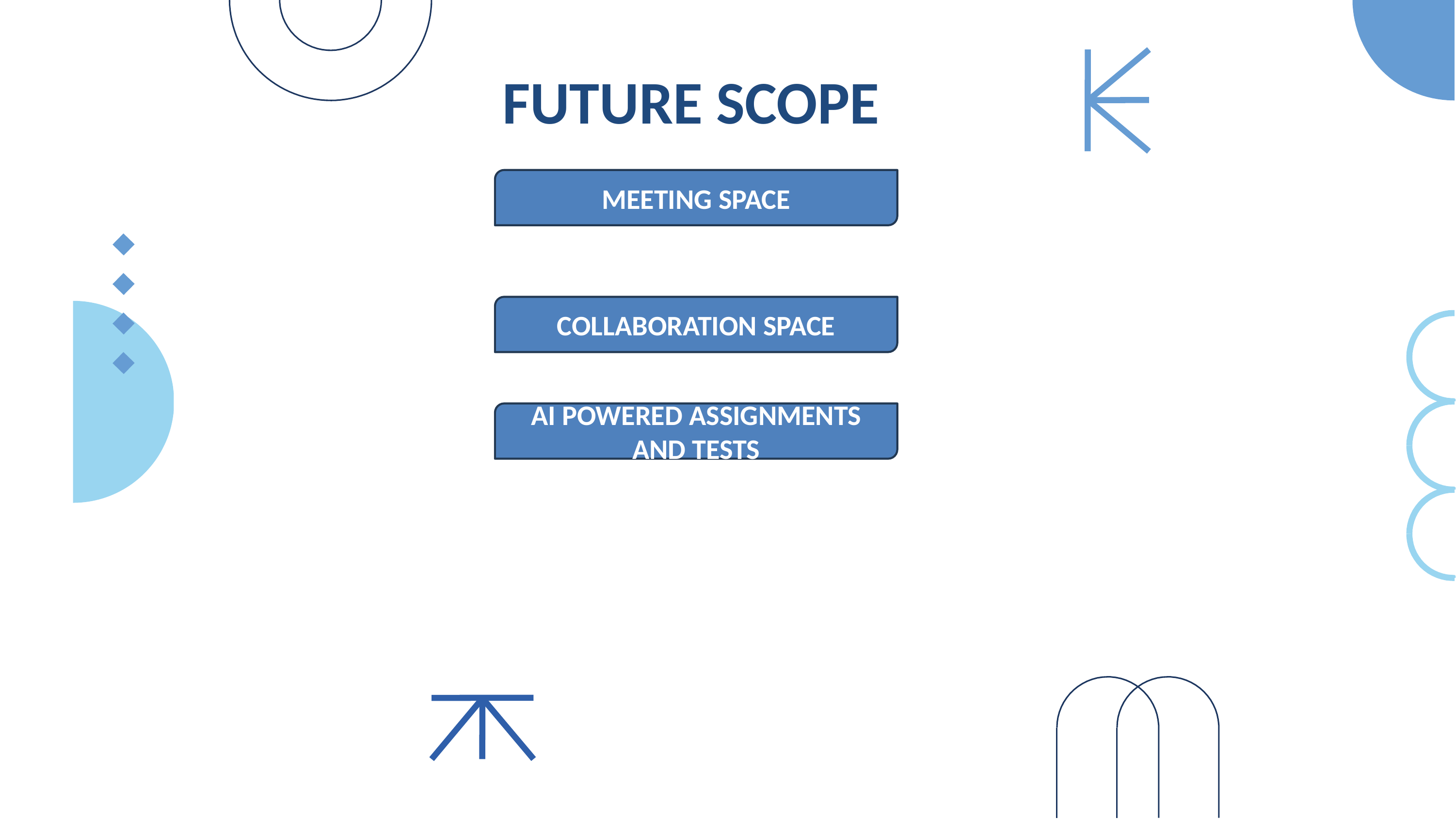

FUTURE SCOPE
MEETING SPACE

COLLABORATION SPACE

AI POWERED ASSIGNMENTS AND TESTS